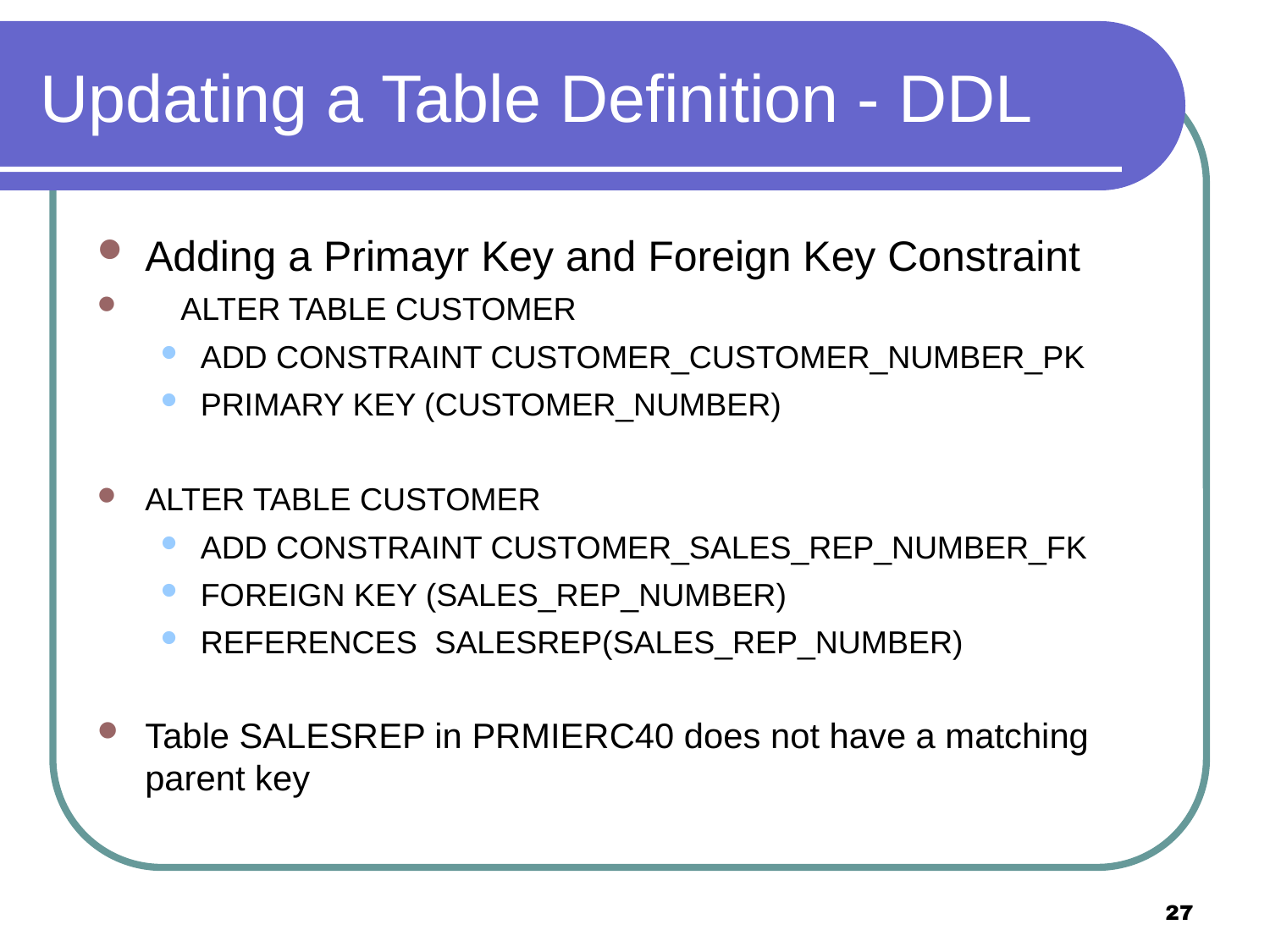

# Updating a Table Definition - DDL
Adding a Primayr Key and Foreign Key Constraint
    ALTER TABLE CUSTOMER
ADD CONSTRAINT CUSTOMER_CUSTOMER_NUMBER_PK
PRIMARY KEY (CUSTOMER_NUMBER)

ALTER TABLE CUSTOMER
ADD CONSTRAINT CUSTOMER_SALES_REP_NUMBER_FK
FOREIGN KEY (SALES_REP_NUMBER)
REFERENCES  SALESREP(SALES_REP_NUMBER)

Table SALESREP in PRMIERC40 does not have a matching parent key

27